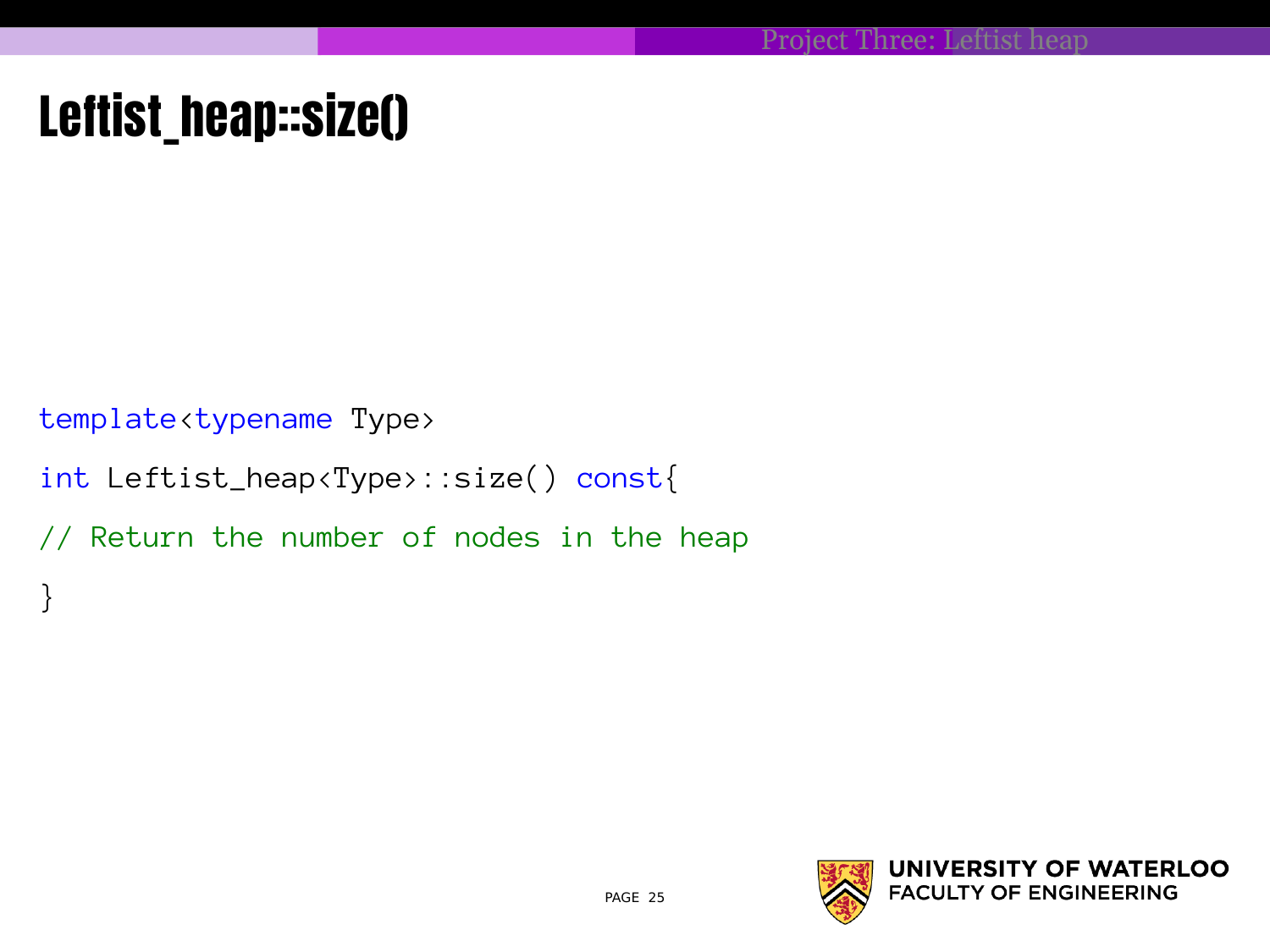

# Leftist_heap::size()

template<typename Type>
int Leftist_heap<Type>::size() const{
// Return the number of nodes in the heap
}
PAGE  25